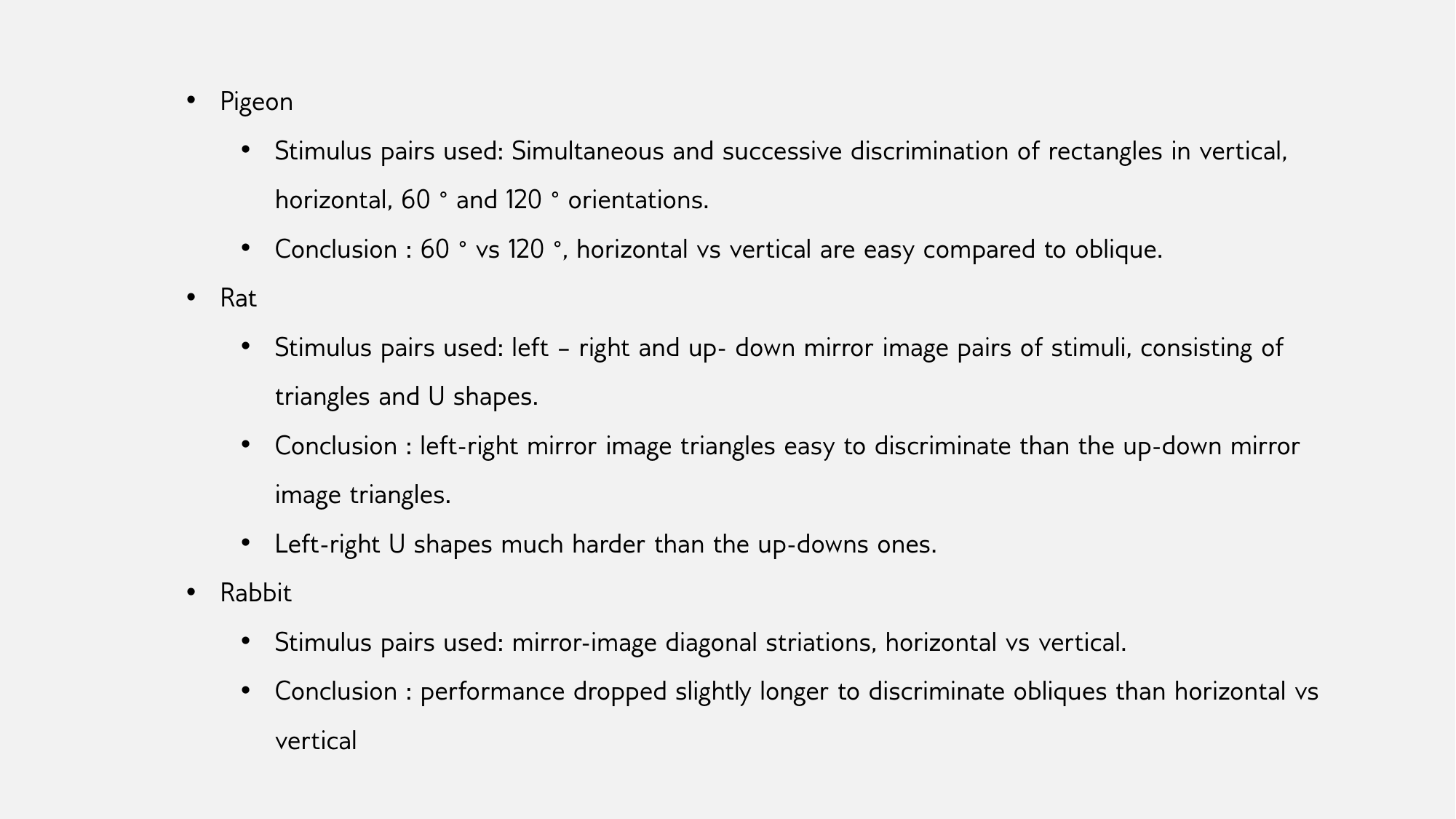

Pigeon
Stimulus pairs used: Simultaneous and successive discrimination of rectangles in vertical, horizontal, 60 ° and 120 ° orientations.
Conclusion : 60 ° vs 120 °, horizontal vs vertical are easy compared to oblique.
Rat
Stimulus pairs used: left – right and up- down mirror image pairs of stimuli, consisting of triangles and U shapes.
Conclusion : left-right mirror image triangles easy to discriminate than the up-down mirror image triangles.
Left-right U shapes much harder than the up-downs ones.
Rabbit
Stimulus pairs used: mirror-image diagonal striations, horizontal vs vertical.
Conclusion : performance dropped slightly longer to discriminate obliques than horizontal vs vertical